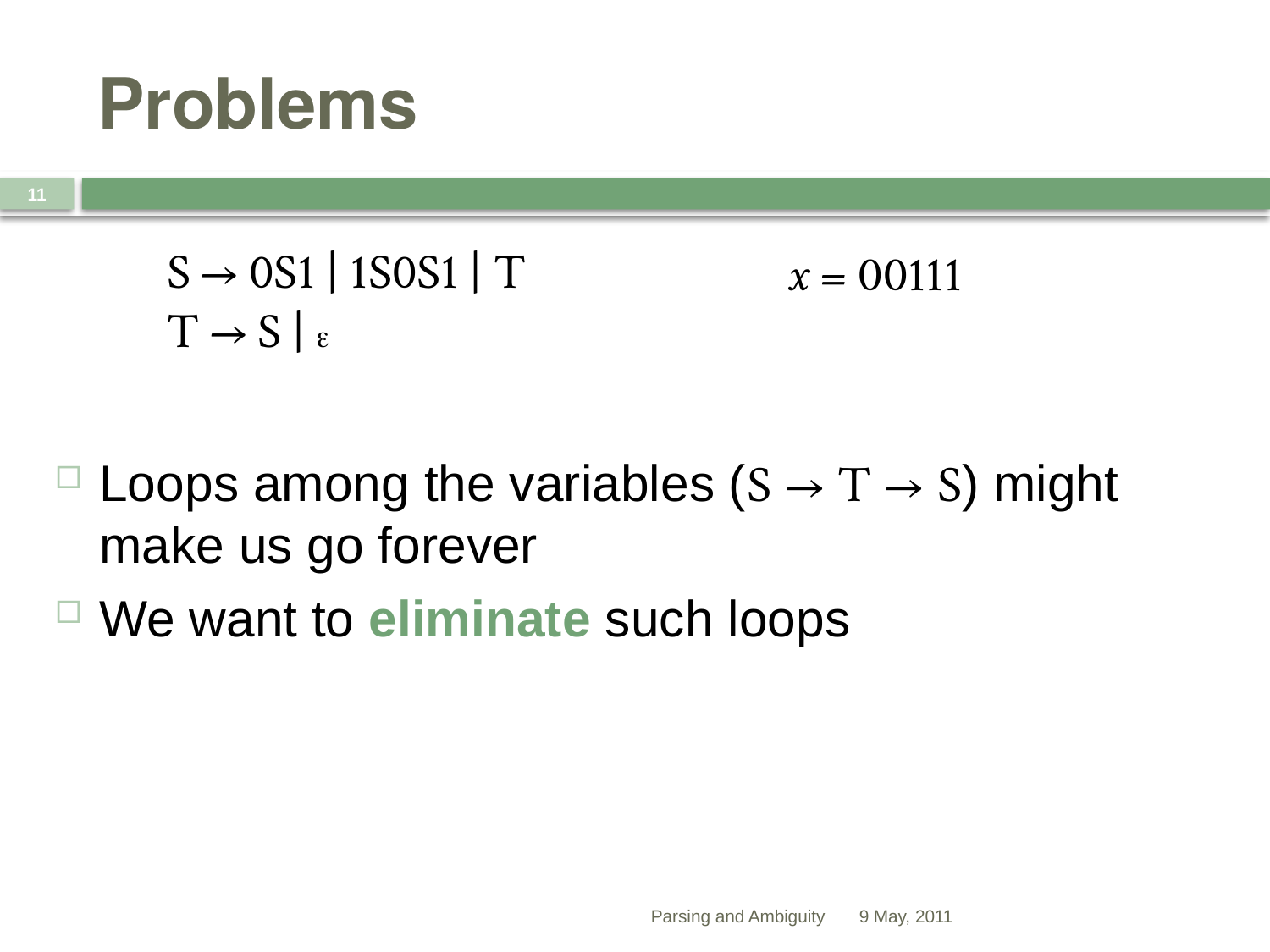

# Problems
11
S → 0S1 | 1S0S1 | T
T → S | ε
x = 00111
Loops among the variables (S → T → S) might make us go forever
We want to eliminate such loops
Parsing and Ambiguity
9 May, 2011